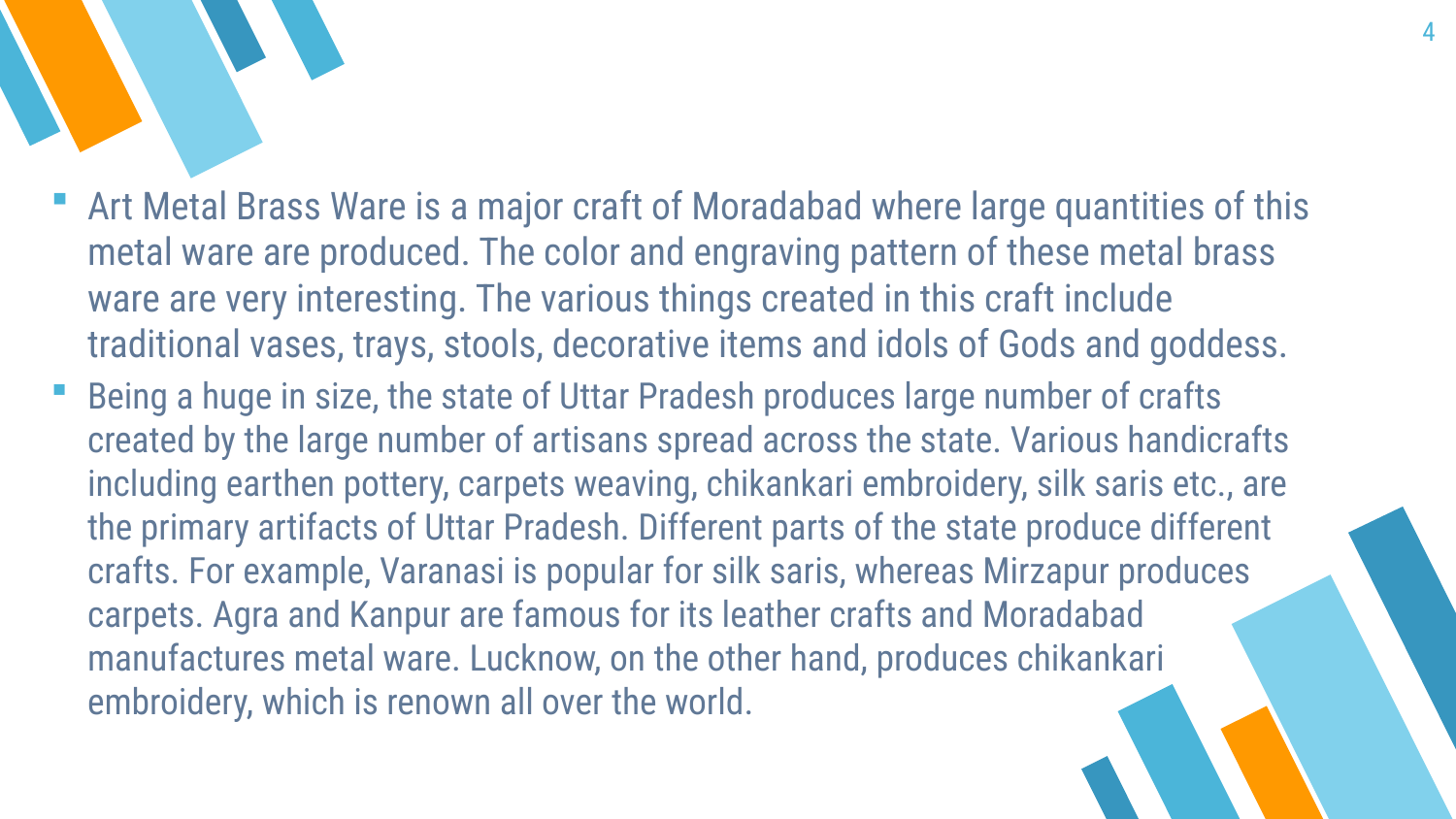

4
Art Metal Brass Ware is a major craft of Moradabad where large quantities of this metal ware are produced. The color and engraving pattern of these metal brass ware are very interesting. The various things created in this craft include traditional vases, trays, stools, decorative items and idols of Gods and goddess.
Being a huge in size, the state of Uttar Pradesh produces large number of crafts created by the large number of artisans spread across the state. Various handicrafts including earthen pottery, carpets weaving, chikankari embroidery, silk saris etc., are the primary artifacts of Uttar Pradesh. Different parts of the state produce different crafts. For example, Varanasi is popular for silk saris, whereas Mirzapur produces carpets. Agra and Kanpur are famous for its leather crafts and Moradabad manufactures metal ware. Lucknow, on the other hand, produces chikankari embroidery, which is renown all over the world.